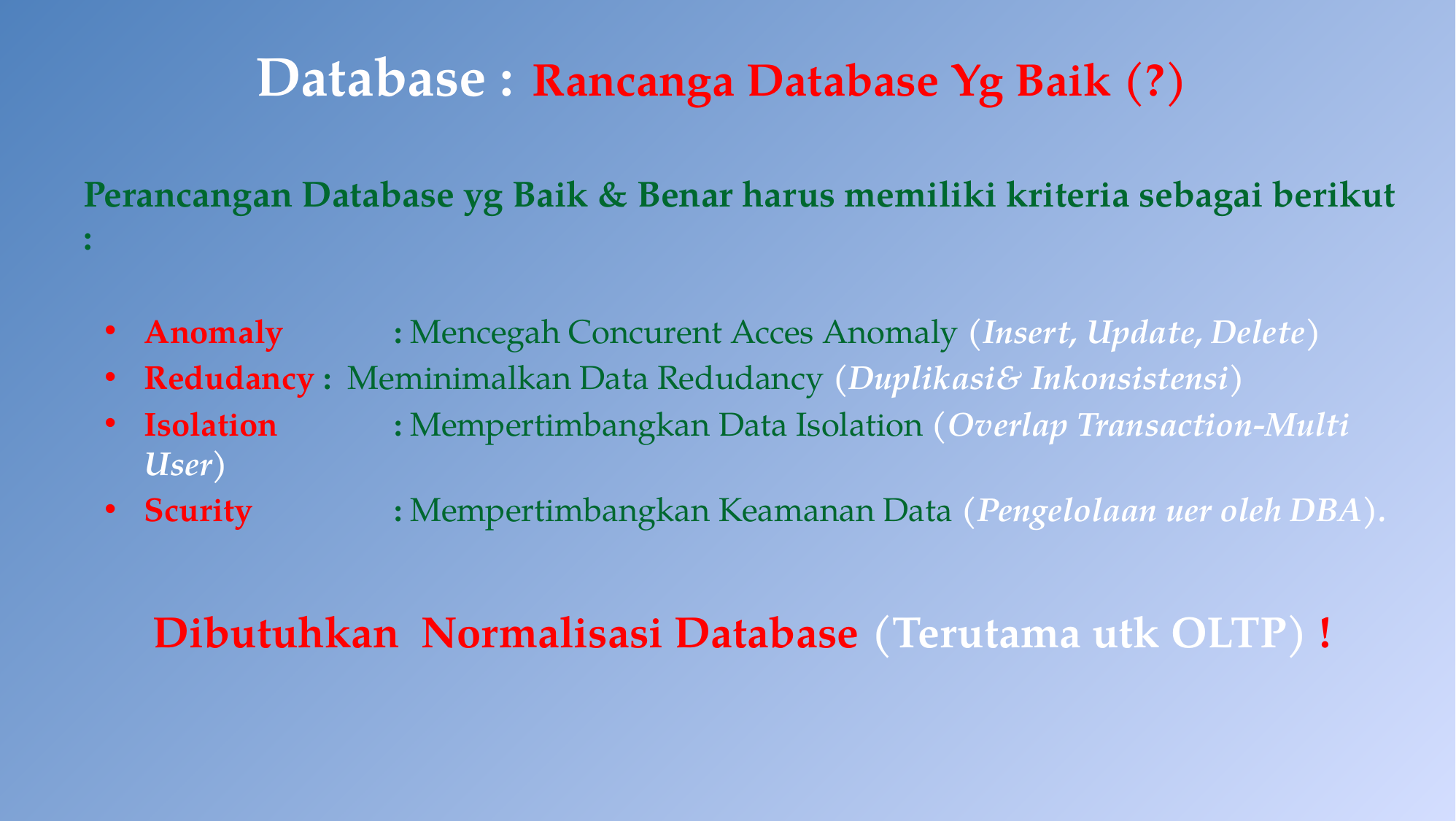

# Database : Rancanga Database Yg Baik (?)
Perancangan Database yg Baik & Benar harus memiliki kriteria sebagai berikut :

Anomaly	    : Mencegah Concurent Acces Anomaly (Insert, Update, Delete)
Redudancy :  Meminimalkan Data Redudancy (Duplikasi& Inkonsistensi)
Isolation	    : Mempertimbangkan Data Isolation (Overlap Transaction-Multi User)
Scurity	    : Mempertimbangkan Keamanan Data (Pengelolaan uer oleh DBA).

Dibutuhkan  Normalisasi Database (Terutama utk OLTP) !